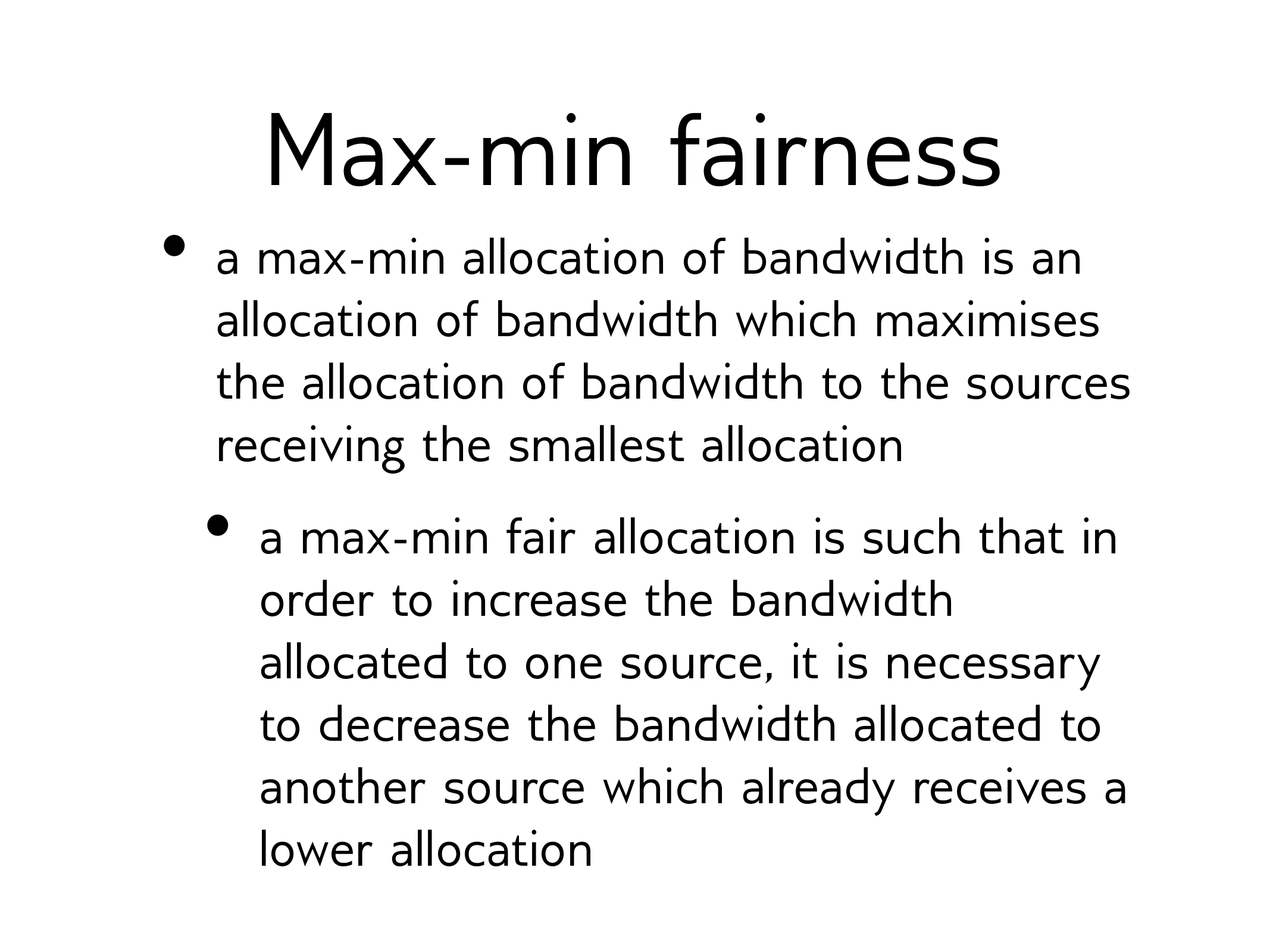

# Max-min fairness
a max-min allocation of bandwidth is an allocation of bandwidth which maximises the allocation of bandwidth to the sources receiving the smallest allocation
a max-min fair allocation is such that in order to increase the bandwidth allocated to one source, it is necessary to decrease the bandwidth allocated to another source which already receives a lower allocation